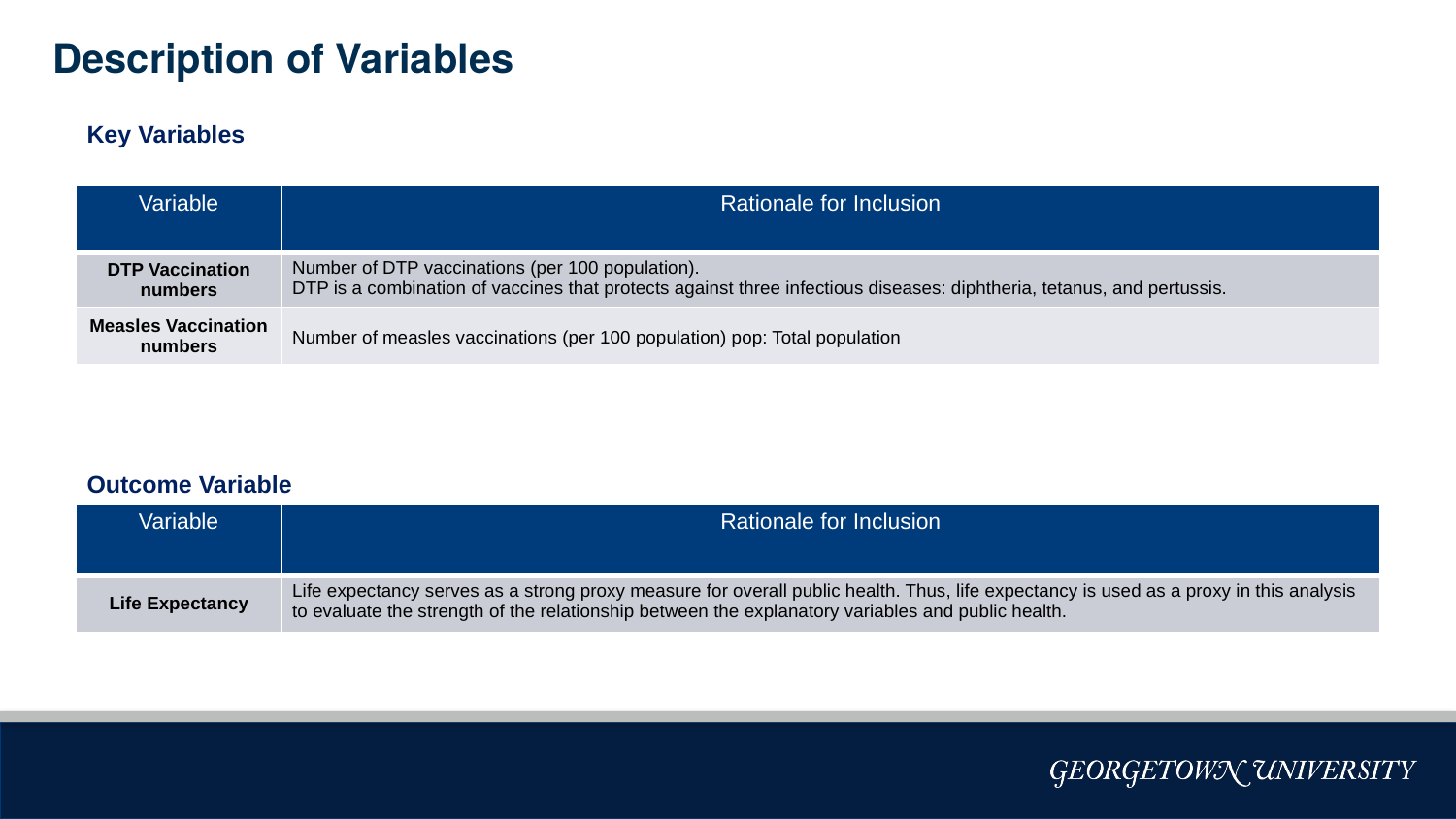

Description of Variables
Key Variables
| Variable | Rationale for Inclusion |
| --- | --- |
| DTP Vaccination numbers | Number of DTP vaccinations (per 100 population). DTP is a combination of vaccines that protects against three infectious diseases: diphtheria, tetanus, and pertussis. |
| Measles Vaccination numbers | Number of measles vaccinations (per 100 population) pop: Total population |
Outcome Variable
| Variable | Rationale for Inclusion |
| --- | --- |
| Life Expectancy | Life expectancy serves as a strong proxy measure for overall public health. Thus, life expectancy is used as a proxy in this analysis to evaluate the strength of the relationship between the explanatory variables and public health. |